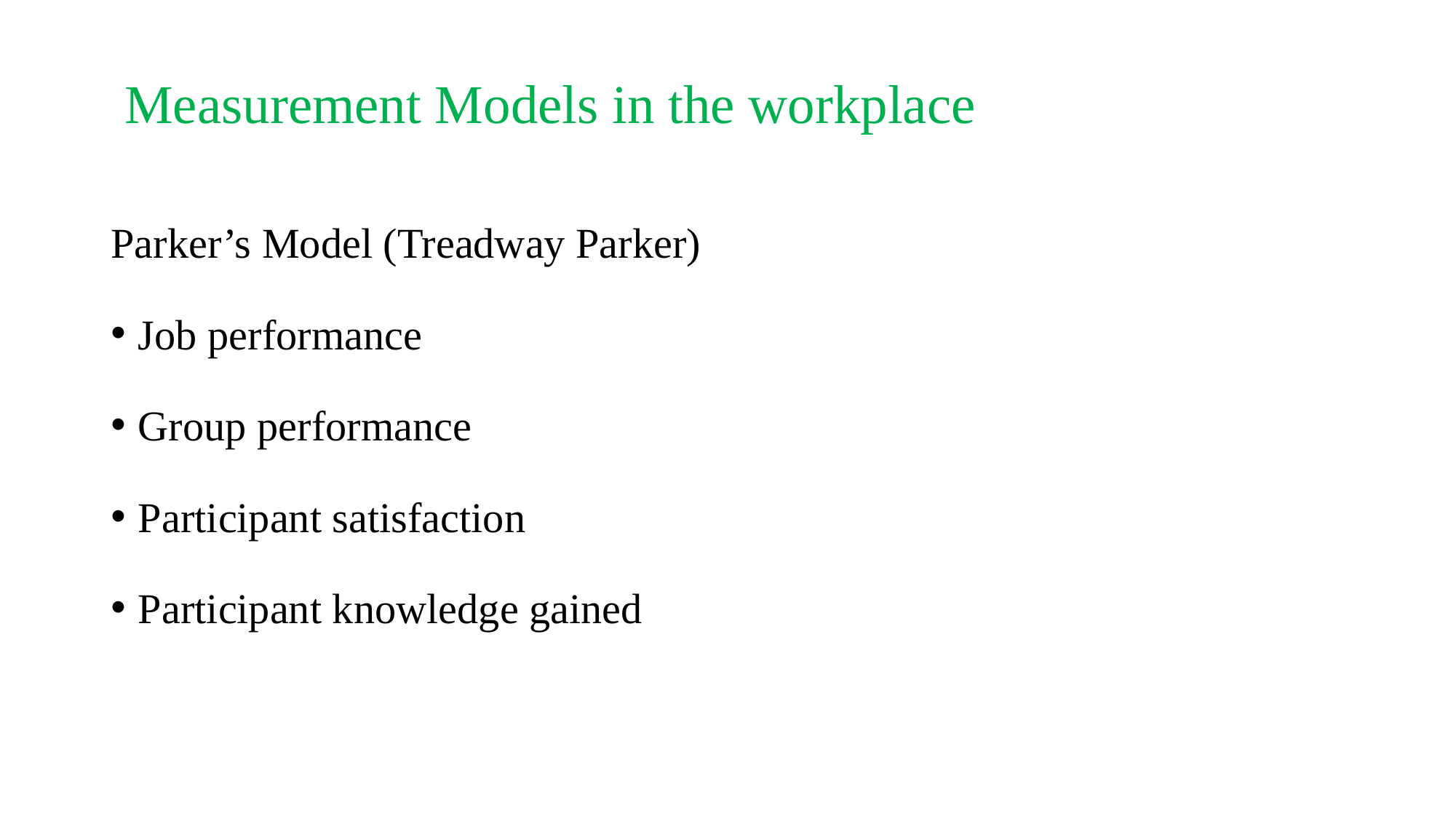

# Measurement Models in the workplace
Parker’s Model (Treadway Parker)
Job performance
Group performance
Participant satisfaction
Participant knowledge gained